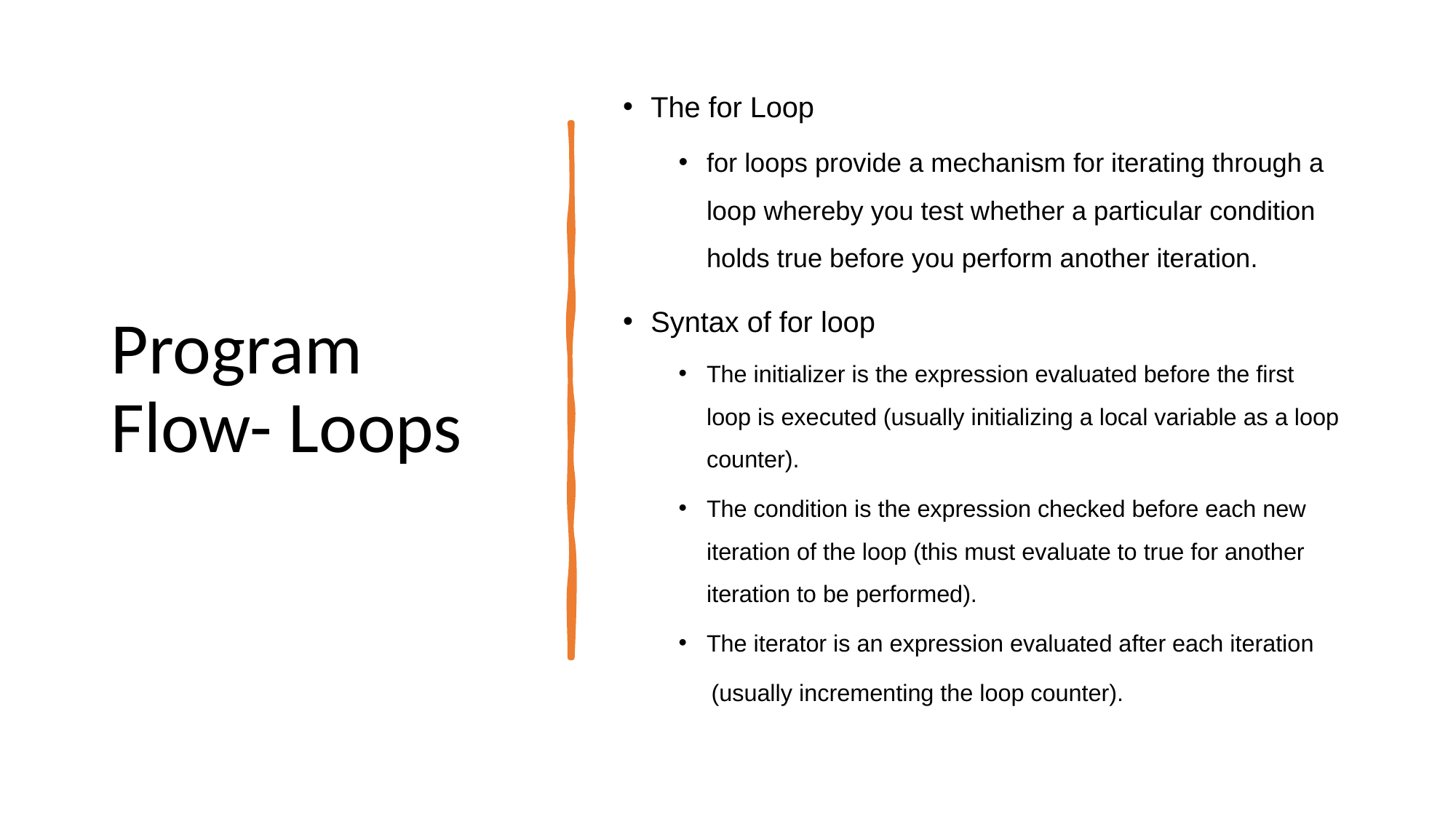

# Program Flow- Loops
The for Loop
for loops provide a mechanism for iterating through a loop whereby you test whether a particular condition holds true before you perform another iteration.
Syntax of for loop
The initializer is the expression evaluated before the first loop is executed (usually initializing a local variable as a loop counter).
The condition is the expression checked before each new iteration of the loop (this must evaluate to true for another iteration to be performed).
The iterator is an expression evaluated after each iteration
     (usually incrementing the loop counter).